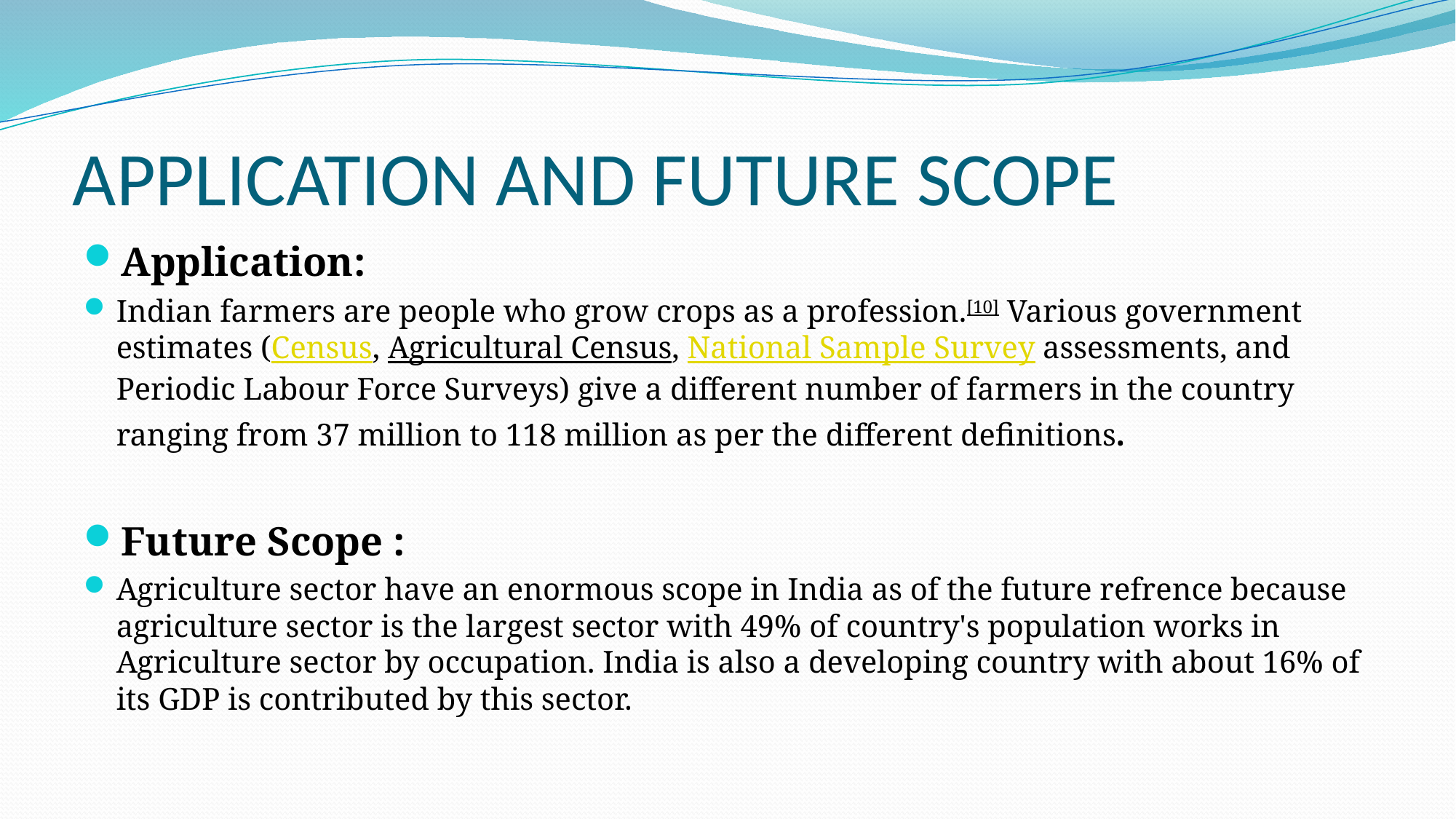

# APPLICATION AND FUTURE SCOPE
Application:
Indian farmers are people who grow crops as a profession.[10] Various government estimates (Census, Agricultural Census, National Sample Survey assessments, and Periodic Labour Force Surveys) give a different number of farmers in the country ranging from 37 million to 118 million as per the different definitions.

Future Scope :
Agriculture sector have an enormous scope in India as of the future refrence because agriculture sector is the largest sector with 49% of country's population works in Agriculture sector by occupation. India is also a developing country with about 16% of its GDP is contributed by this sector.